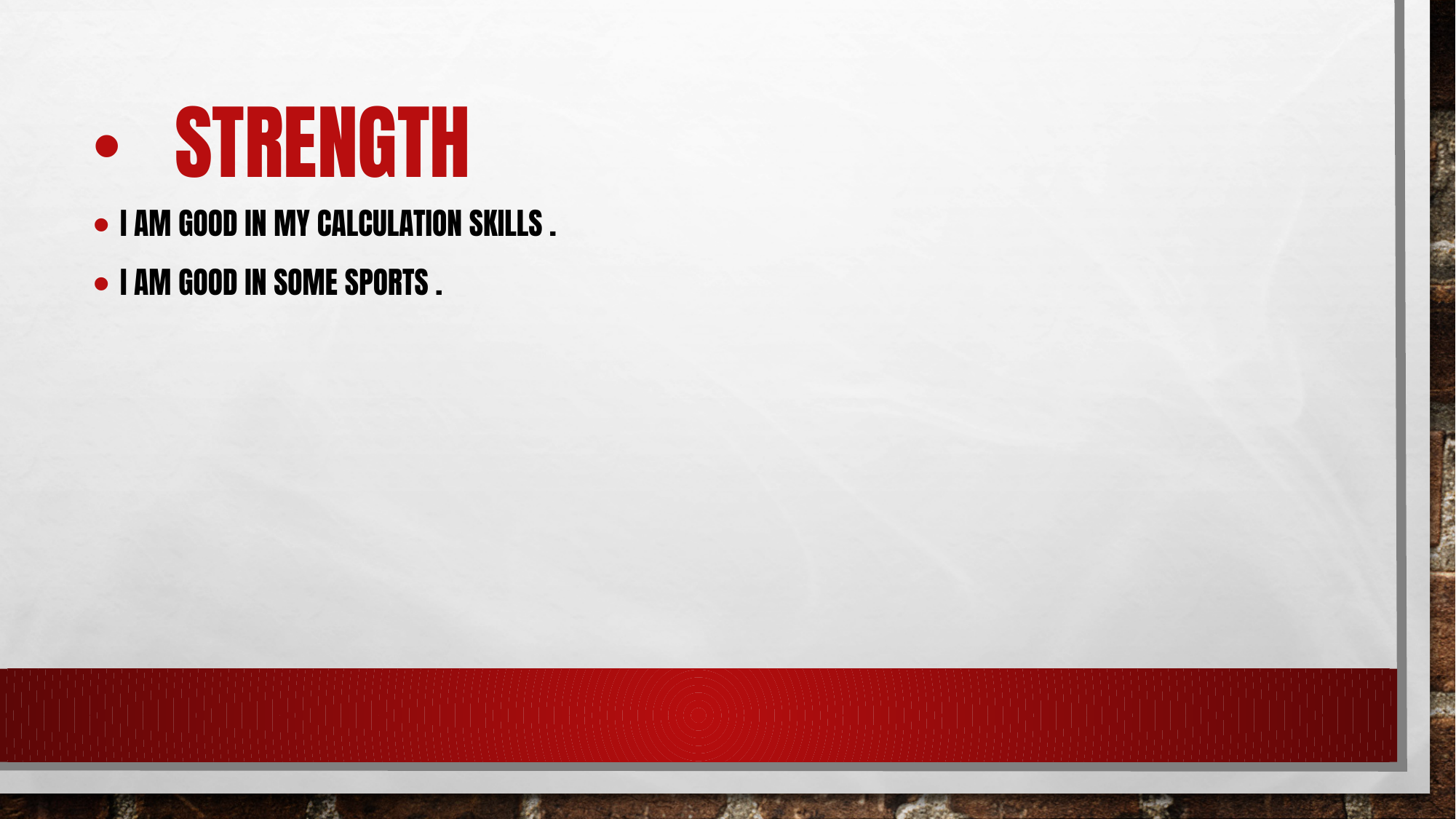

# Strength
I am good in my calculation skills .
I am good in some sports .